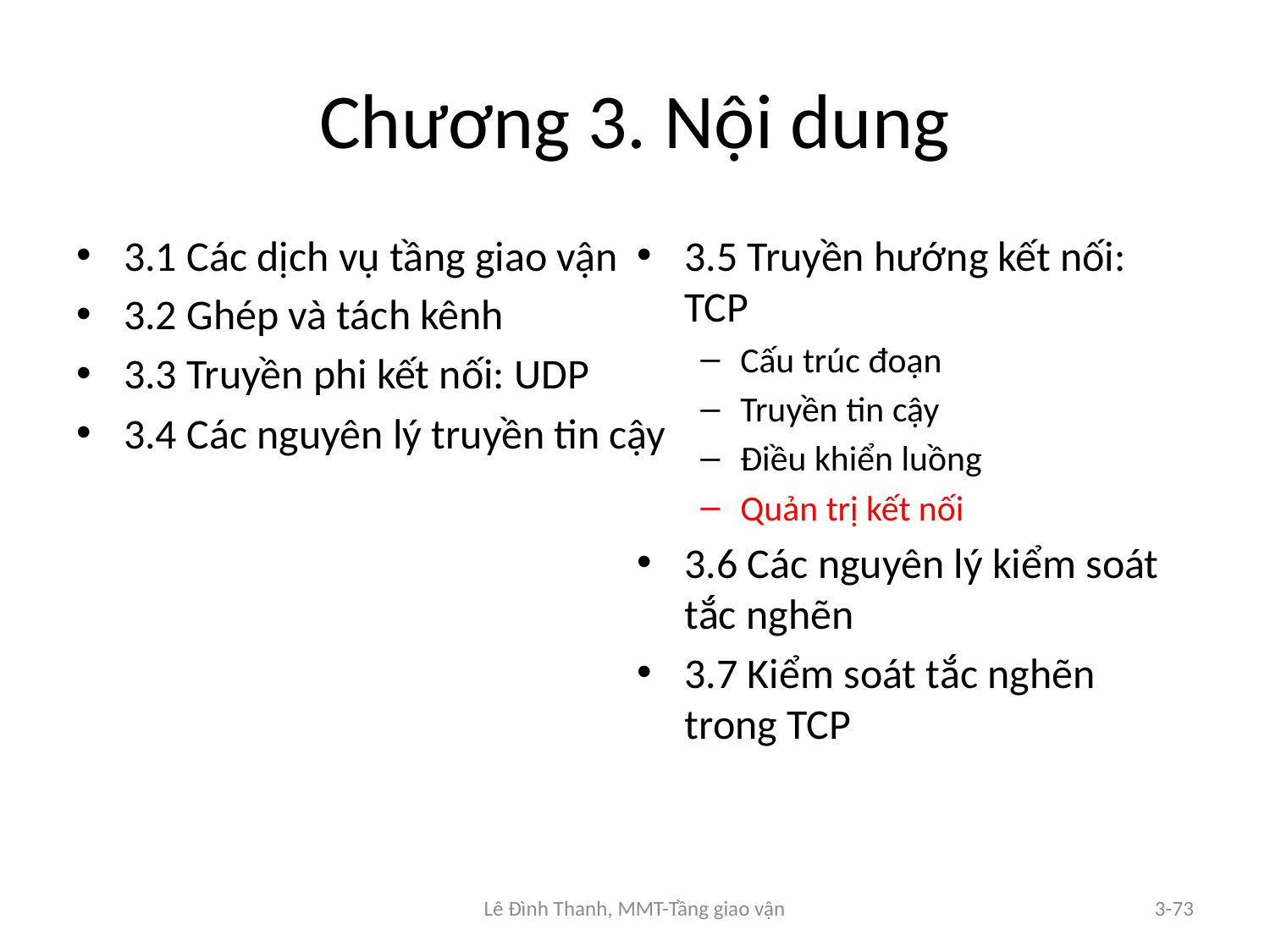

# Chương 3. Nội dung
3.1 Các dịch vụ tầng giao vận
3.2 Ghép và tách kênh
3.3 Truyền phi kết nối: UDP
3.4 Các nguyên lý truyền tin cậy
3.5 Truyền hướng kết nối: TCP
Cấu trúc đoạn
Truyền tin cậy
Điều khiển luồng
Quản trị kết nối
3.6 Các nguyên lý kiểm soát tắc nghẽn
3.7 Kiểm soát tắc nghẽn trong TCP
Lê Đình Thanh, MMT-Tầng giao vận
3-73